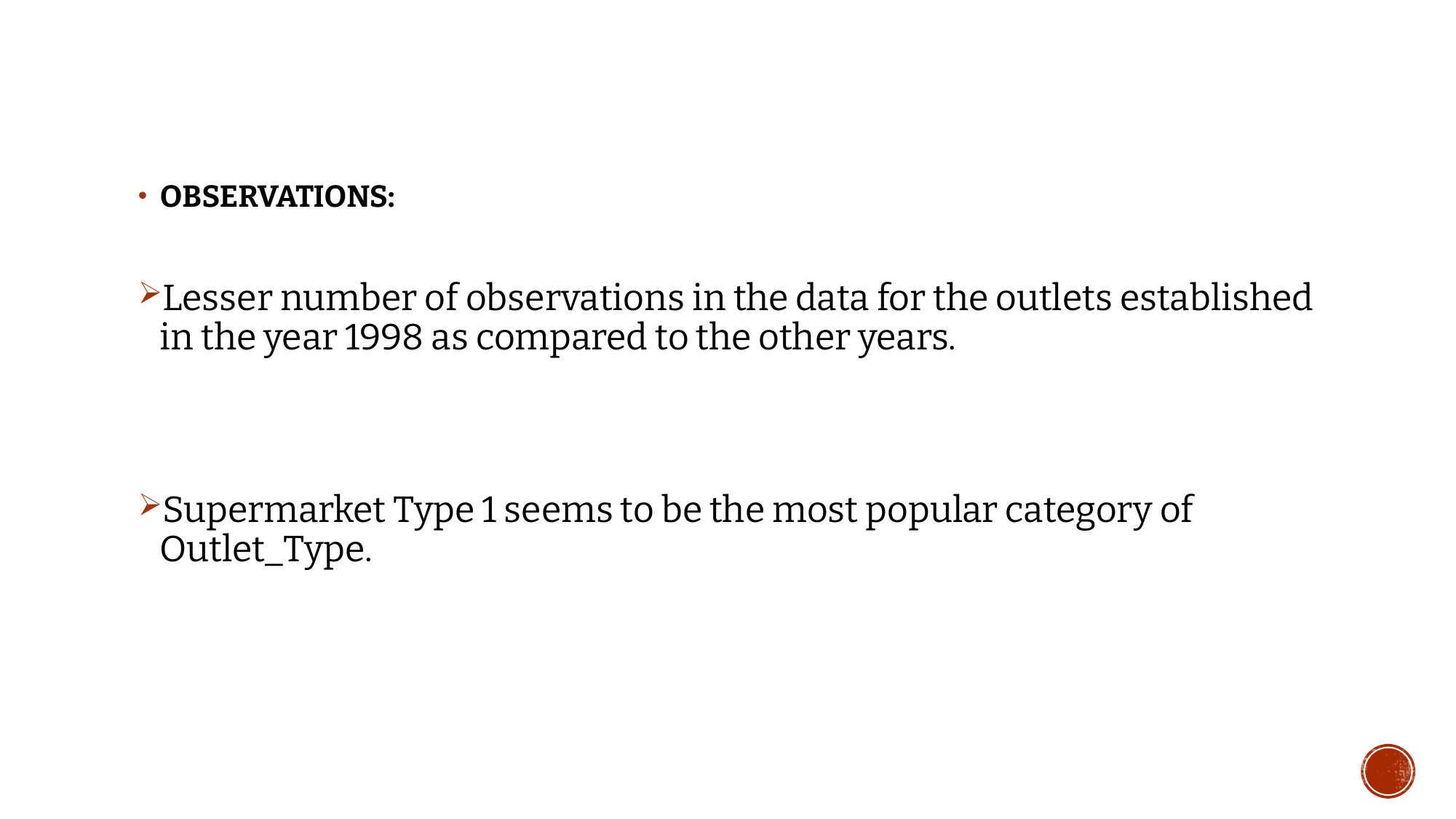

OBSERVATIONS:

Lesser number of observations in the data for the outlets established in the year 1998 as compared to the other years.

Supermarket Type 1 seems to be the most popular category of Outlet_Type.